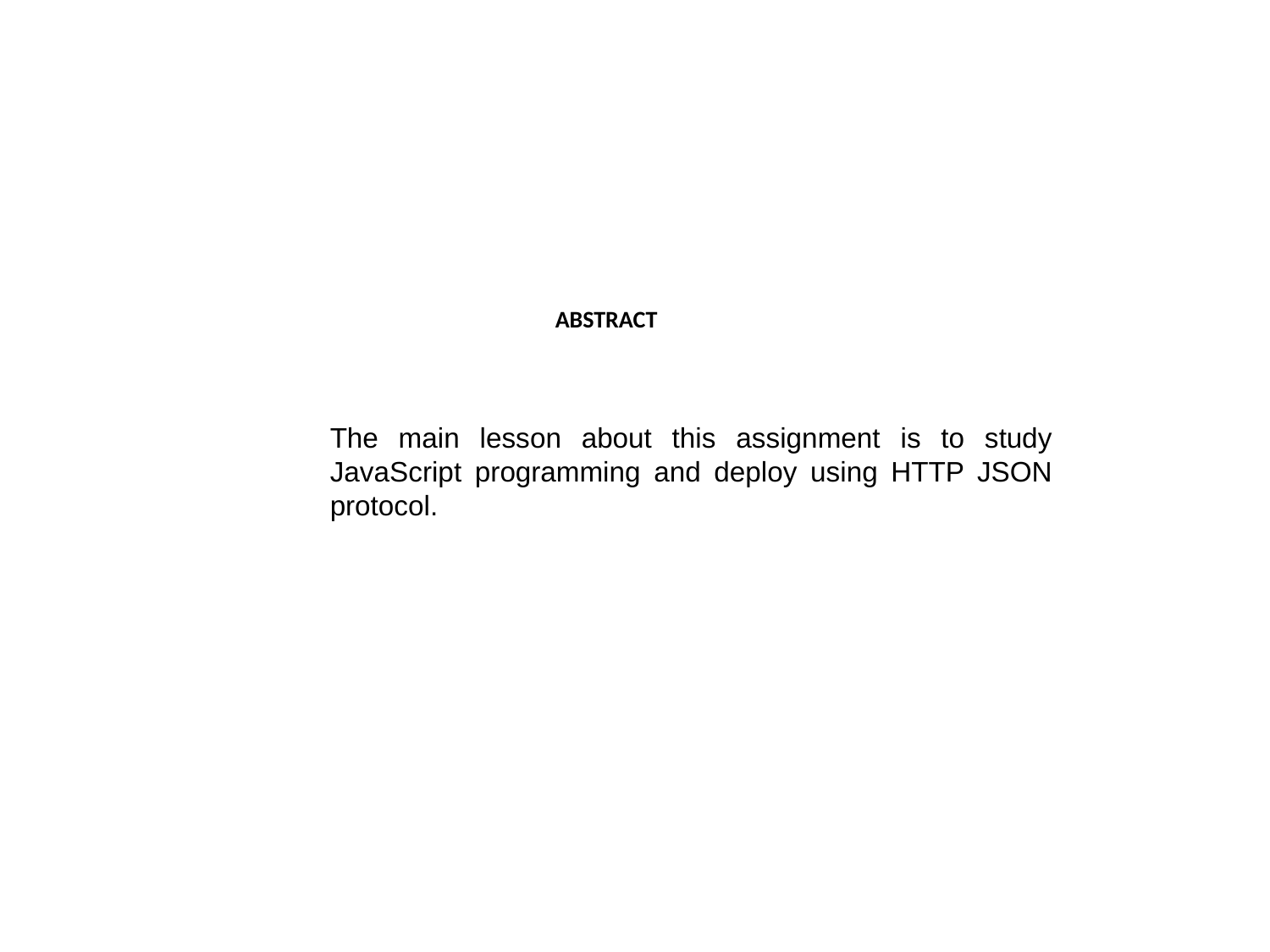

ABSTRACT

The main lesson about this assignment is to study JavaScript programming and deploy using HTTP JSON protocol.